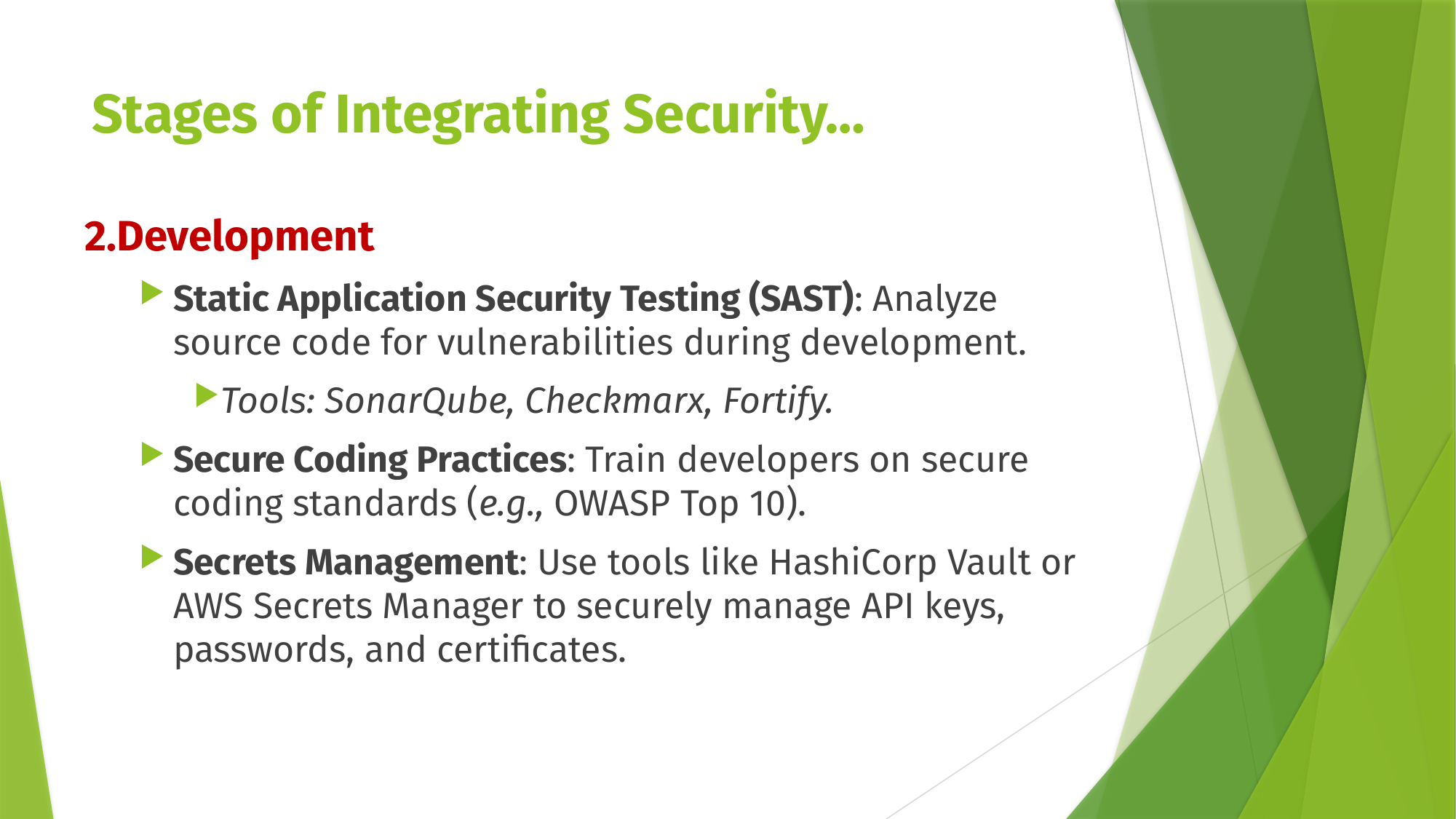

# Stages of Integrating Security…
2.Development
Static Application Security Testing (SAST): Analyze source code for vulnerabilities during development.
Tools: SonarQube, Checkmarx, Fortify.
Secure Coding Practices: Train developers on secure coding standards (e.g., OWASP Top 10).
Secrets Management: Use tools like HashiCorp Vault or AWS Secrets Manager to securely manage API keys, passwords, and certificates.